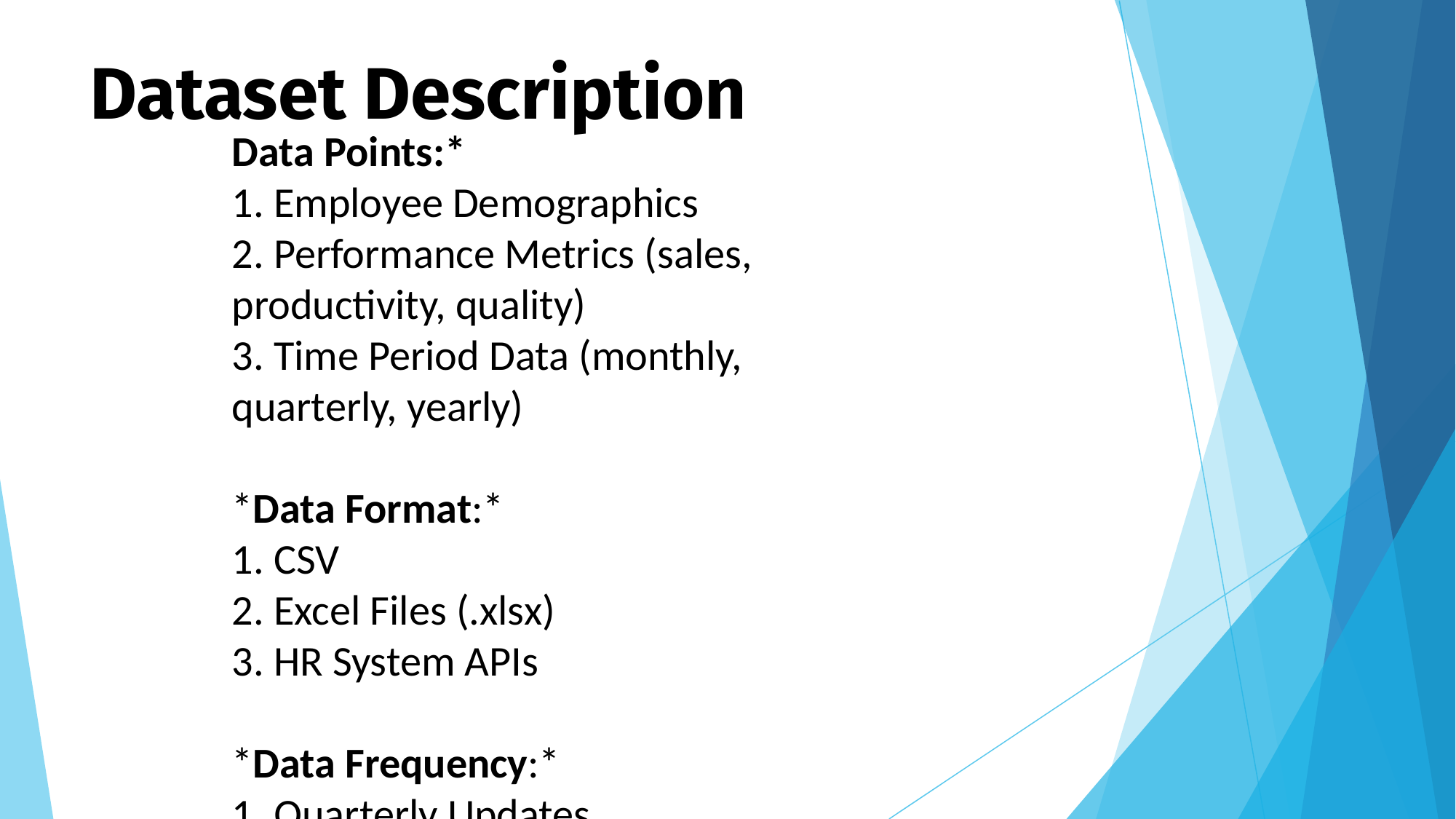

# Dataset Description
Data Points:*
1. Employee Demographics
2. Performance Metrics (sales, productivity, quality)
3. Time Period Data (monthly, quarterly, yearly)

*Data Format:*
1. CSV
2. Excel Files (.xlsx)
3. HR System APIs

*Data Frequency:*
1. Quarterly Updates
2. Monthly Snapshots
3. Real-time Integration